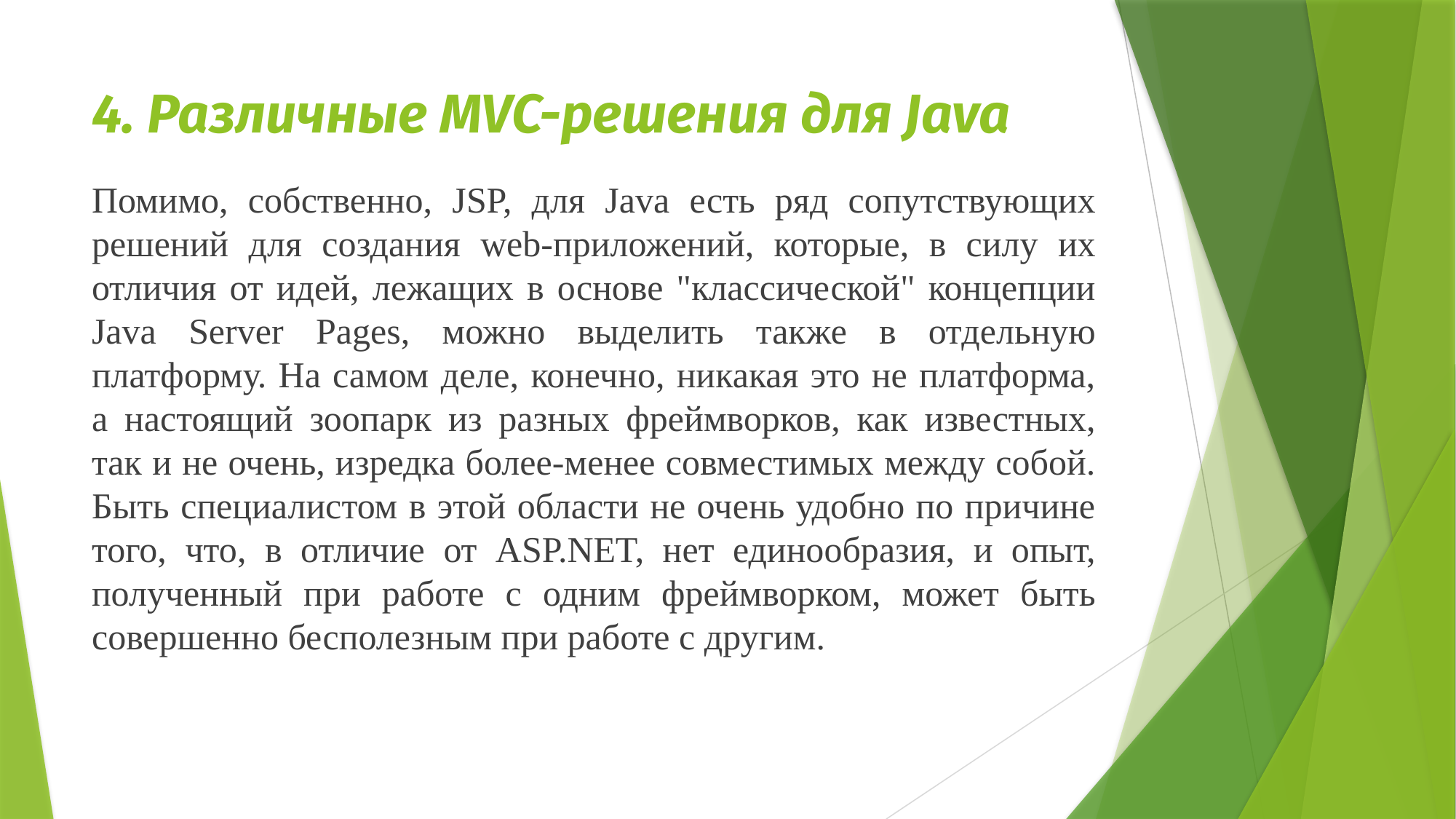

# 4. Различные MVC-решения для Java
Помимо, собственно, JSP, для Java есть ряд сопутствующих решений для создания web-приложений, которые, в силу их отличия от идей, лежащих в основе "классической" концепции Java Server Pages, можно выделить также в отдельную платформу. На самом деле, конечно, никакая это не платформа, а настоящий зоопарк из разных фреймворков, как известных, так и не очень, изредка более-менее совместимых между собой. Быть специалистом в этой области не очень удобно по причине того, что, в отличие от ASP.NET, нет единообразия, и опыт, полученный при работе с одним фреймворком, может быть совершенно бесполезным при работе с другим.